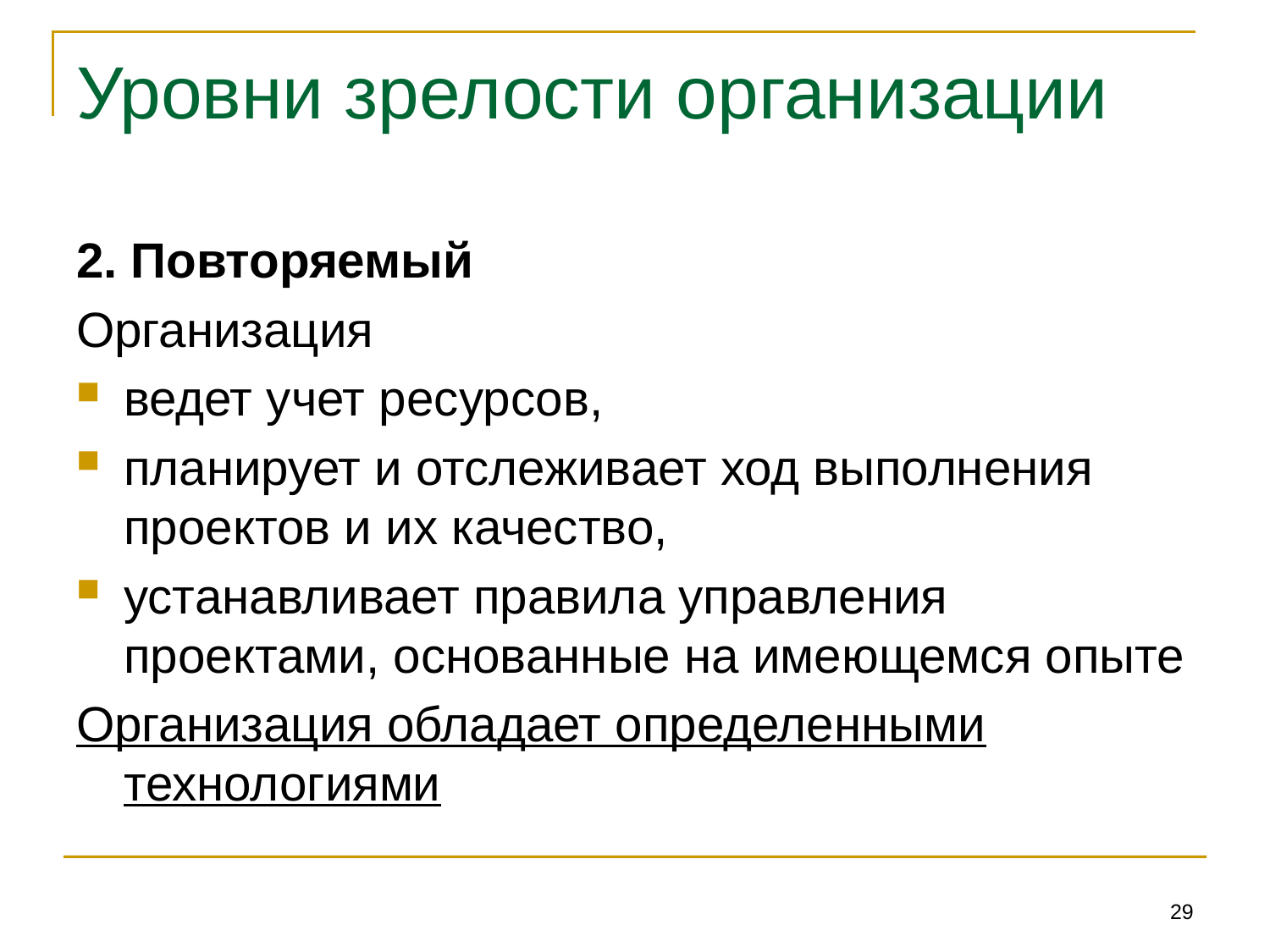

# Уровни зрелости организации
2. Повторяемый
Организация
ведет учет ресурсов,
планирует и отслеживает ход выполнения проектов и их качество,
устанавливает правила управления проектами, основанные на имеющемся опыте
Организация обладает определенными технологиями

29